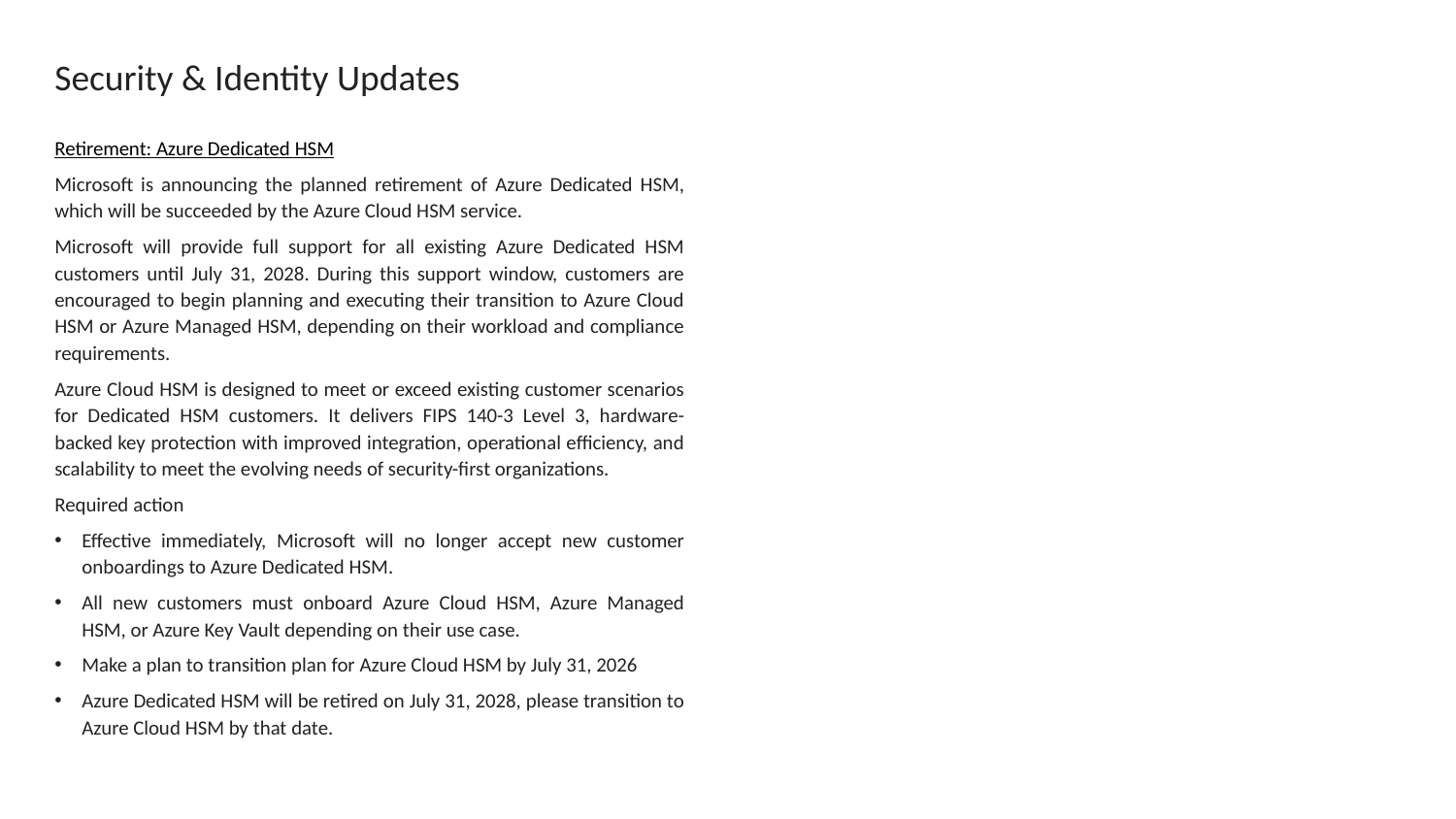

# Security & Identity Updates
Retirement: Azure Dedicated HSM
Microsoft is announcing the planned retirement of Azure Dedicated HSM, which will be succeeded by the Azure Cloud HSM service.
Microsoft will provide full support for all existing Azure Dedicated HSM customers until July 31, 2028. During this support window, customers are encouraged to begin planning and executing their transition to Azure Cloud HSM or Azure Managed HSM, depending on their workload and compliance requirements.
Azure Cloud HSM is designed to meet or exceed existing customer scenarios for Dedicated HSM customers. It delivers FIPS 140-3 Level 3, hardware-backed key protection with improved integration, operational efficiency, and scalability to meet the evolving needs of security-first organizations.
Required action
Effective immediately, Microsoft will no longer accept new customer onboardings to Azure Dedicated HSM.
All new customers must onboard Azure Cloud HSM, Azure Managed HSM, or Azure Key Vault depending on their use case.
Make a plan to transition plan for Azure Cloud HSM by July 31, 2026
Azure Dedicated HSM will be retired on July 31, 2028, please transition to Azure Cloud HSM by that date.